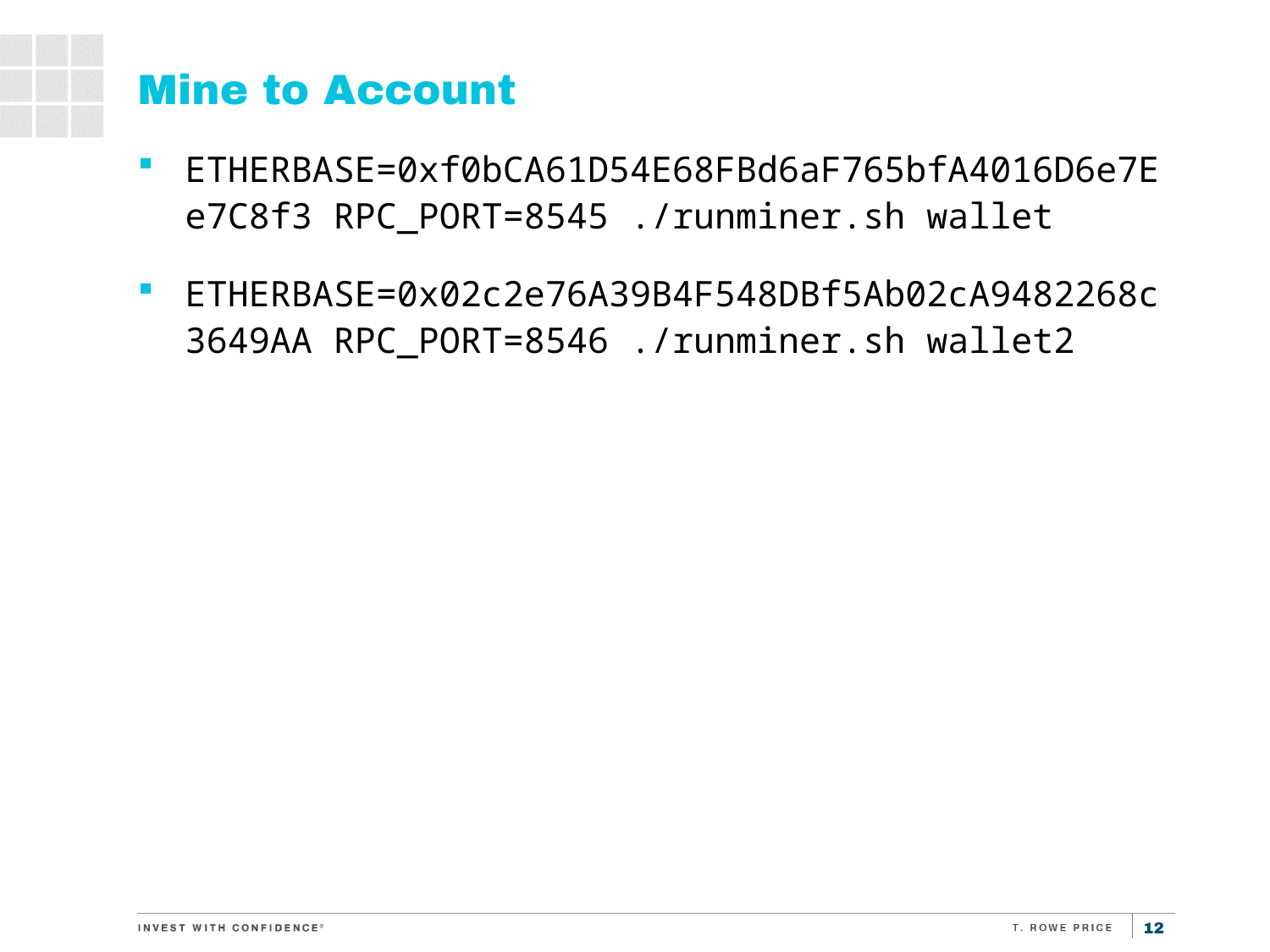

# Mine to Account
ETHERBASE=0xf0bCA61D54E68FBd6aF765bfA4016D6e7Ee7C8f3 RPC_PORT=8545 ./runminer.sh wallet
ETHERBASE=0x02c2e76A39B4F548DBf5Ab02cA9482268c3649AA RPC_PORT=8546 ./runminer.sh wallet2